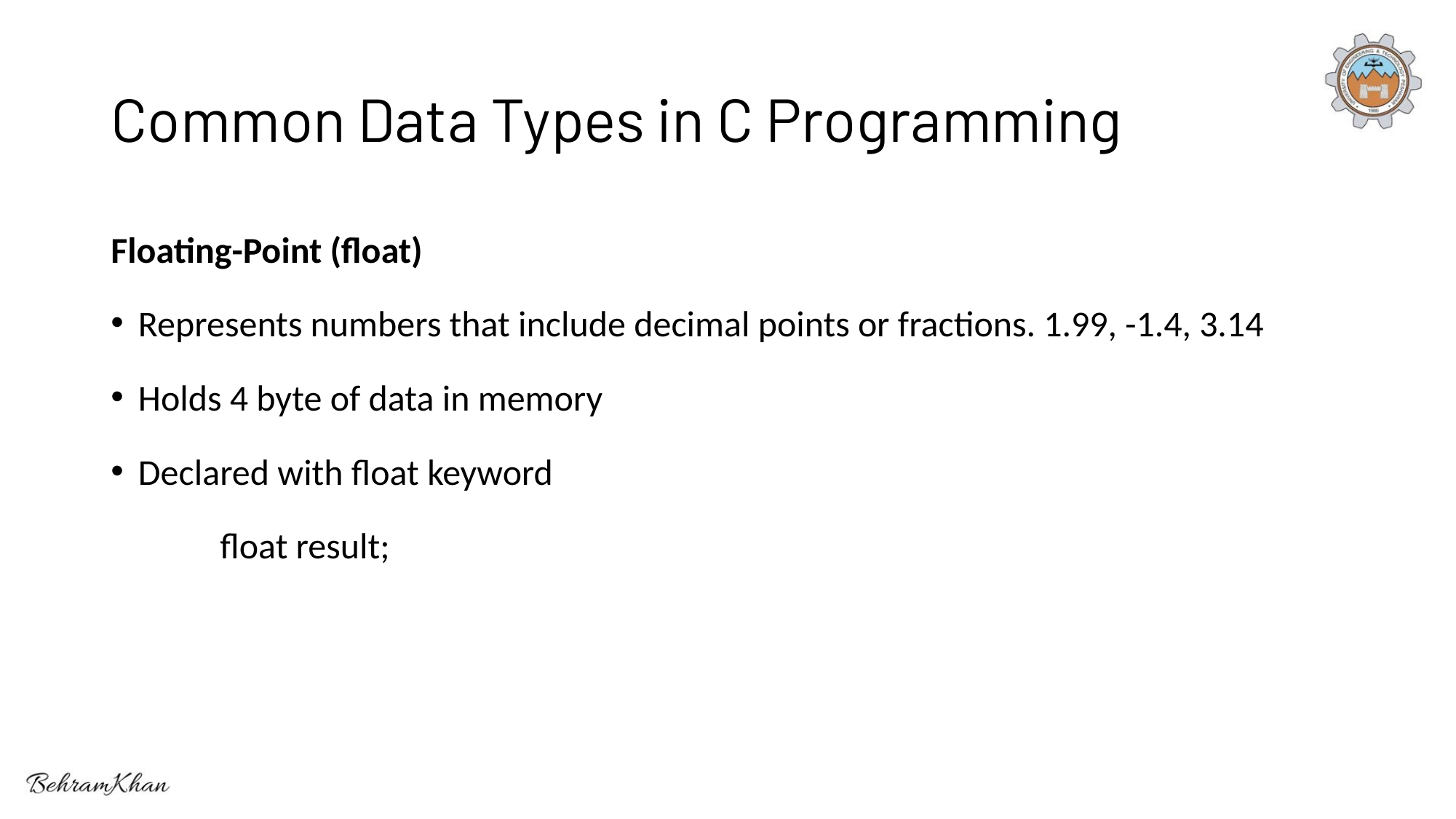

# Common Data Types in C Programming
Floating-Point (float)
Represents numbers that include decimal points or fractions. 1.99, -1.4, 3.14
Holds 4 byte of data in memory
Declared with float keyword
	float result;